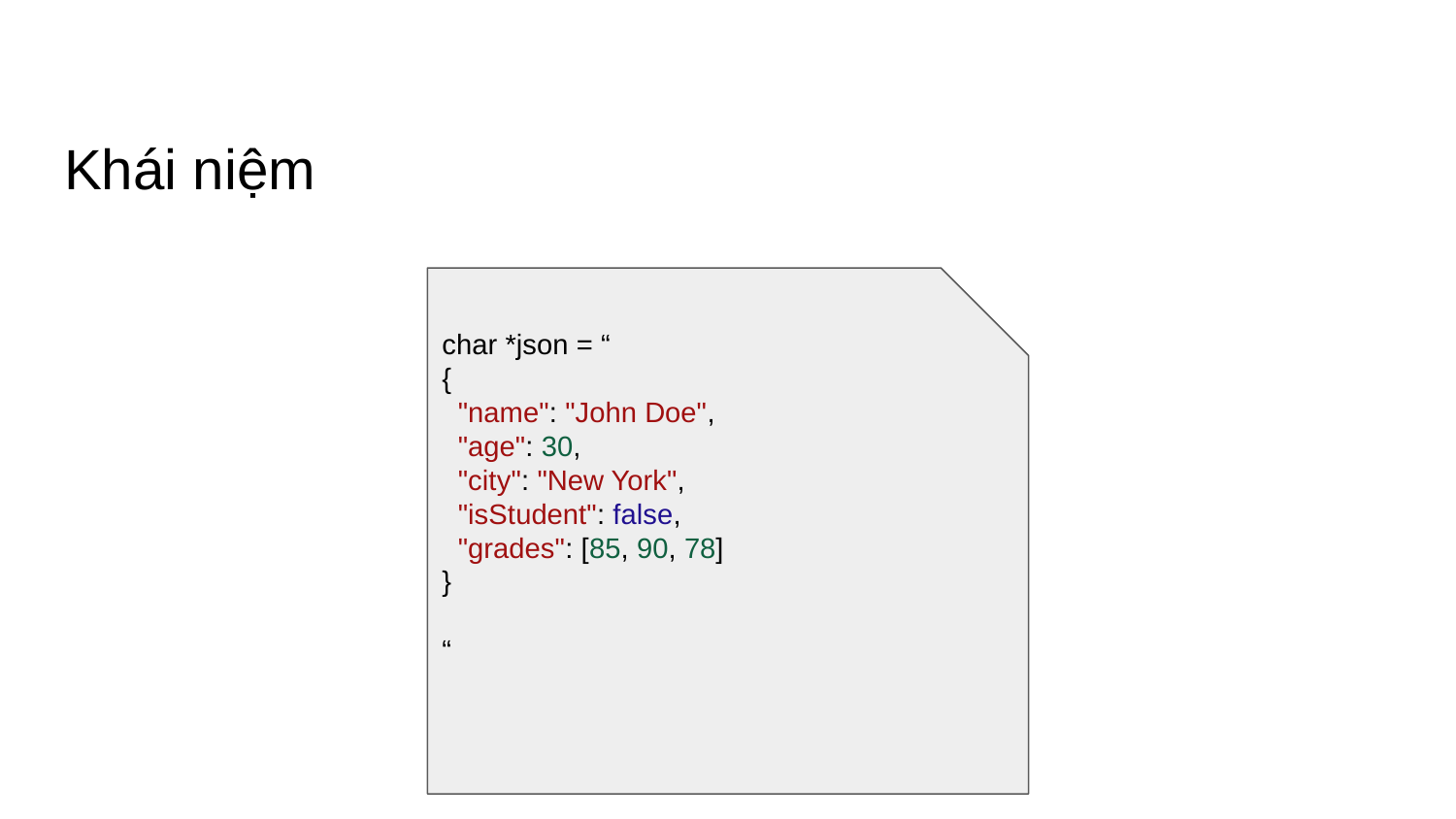

# Khái niệm
char *json = “
{
  "name": "John Doe",
  "age": 30,
  "city": "New York",
  "isStudent": false,
  "grades": [85, 90, 78]
}

“